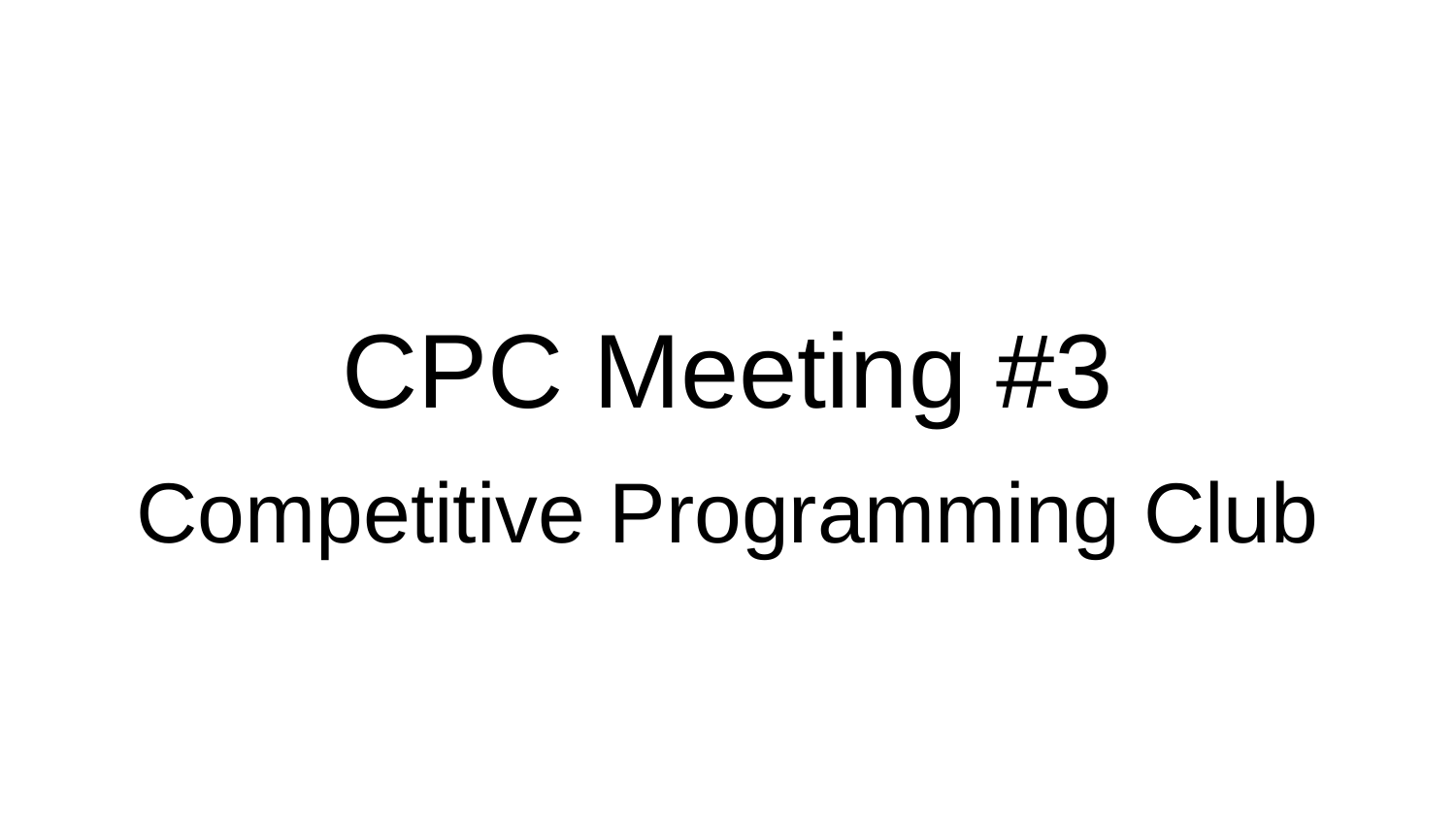

# CPC Meeting #3
Competitive Programming Club